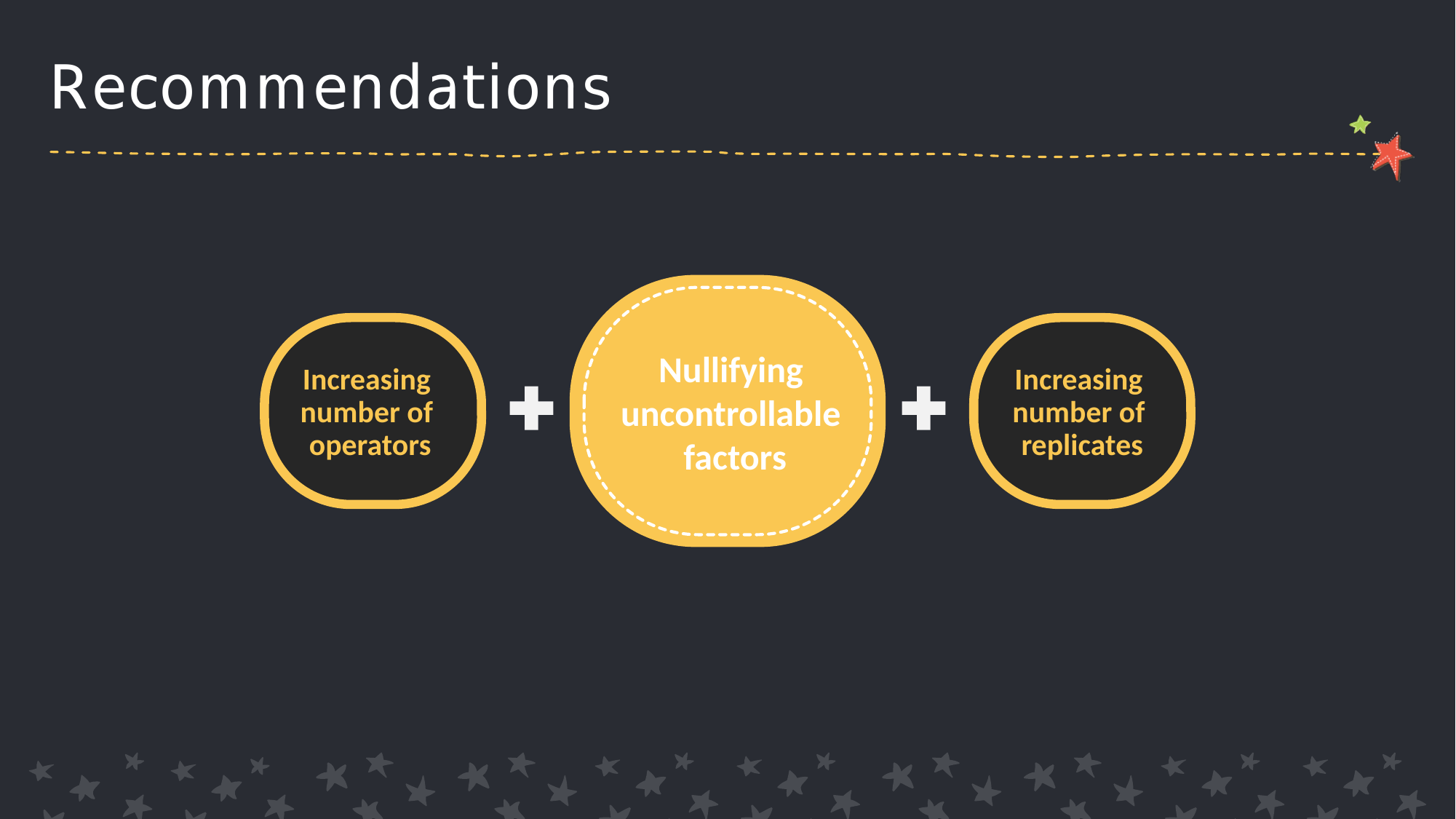

Recommendations

Nullifying
uncontrollable
factors

Increasing
number of
operators
Increasing
number of
replicates